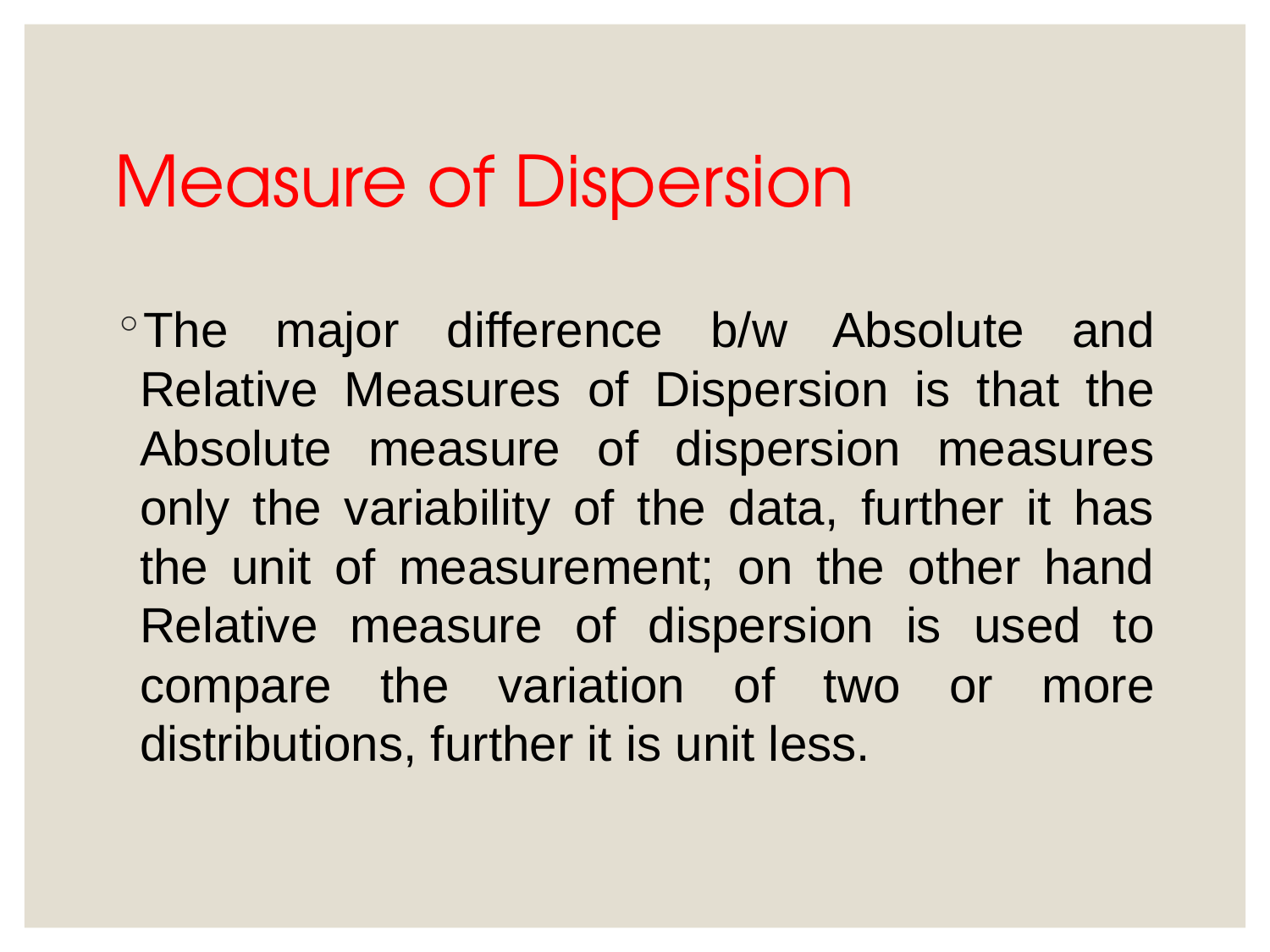

# Measure of Dispersion
The major difference b/w Absolute and Relative Measures of Dispersion is that the Absolute measure of dispersion measures only the variability of the data, further it has the unit of measurement; on the other hand Relative measure of dispersion is used to compare the variation of two or more distributions, further it is unit less.